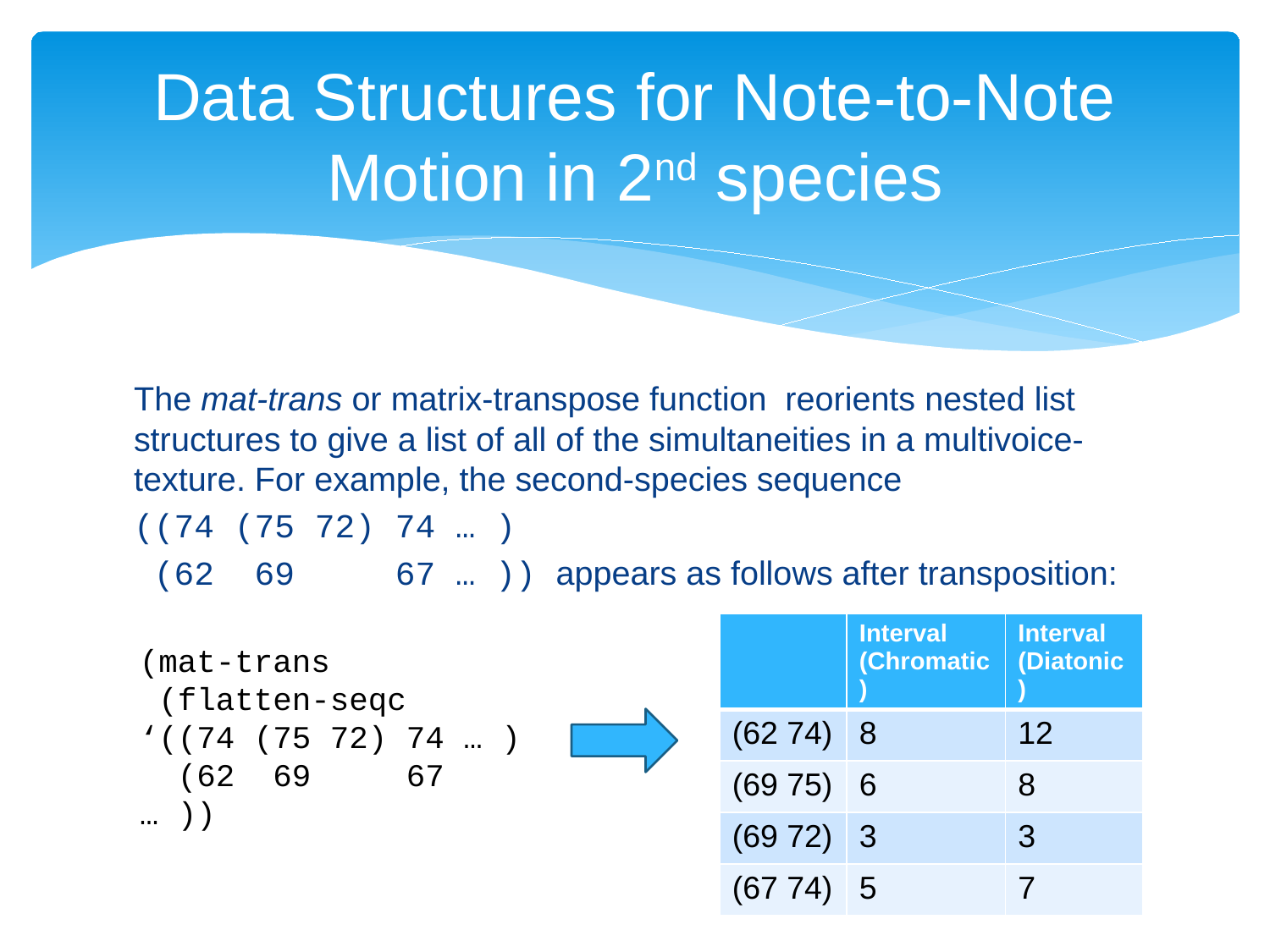

# Data Structures for Note-to-Note Motion in 2nd species
The mat-trans or matrix-transpose function  reorients nested list structures to give a list of all of the simultaneities in a multivoice-texture. For example, the second-species sequence
((74 (75 72) 74 … )
 (62  69     67 … )) appears as follows after transposition:

|  | Interval (Chromatic) | Interval (Diatonic) |
| --- | --- | --- |
| (62 74) | 8 | 12 |
| (69 75) | 6 | 8 |
| (69 72) | 3 | 3 |
| (67 74) | 5 | 7 |
(mat-trans
 (flatten-seqc
‘((74 (75 72) 74 … )
  (62  69     67 … ))